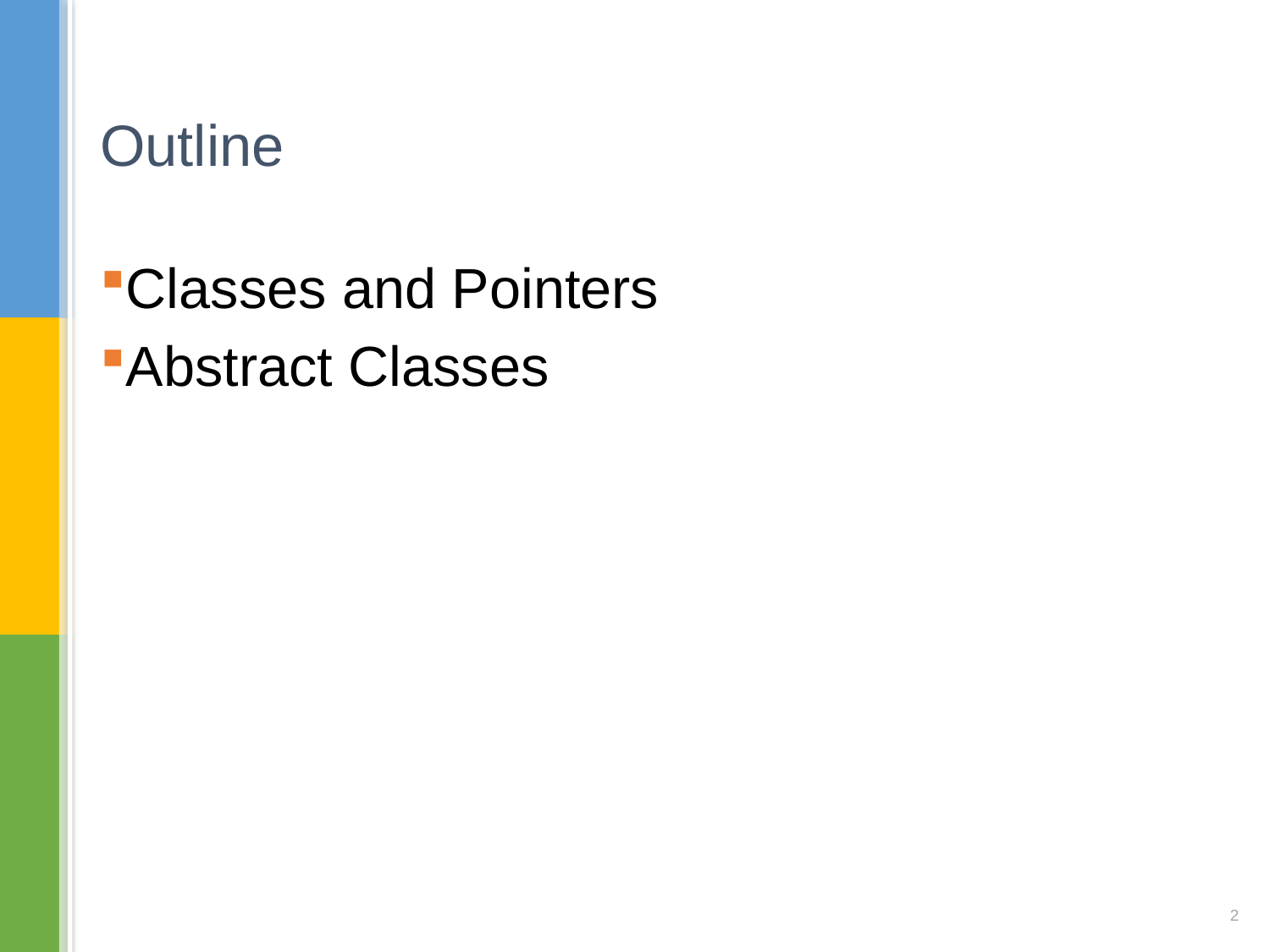

# Outline
Classes and Pointers
Abstract Classes
2